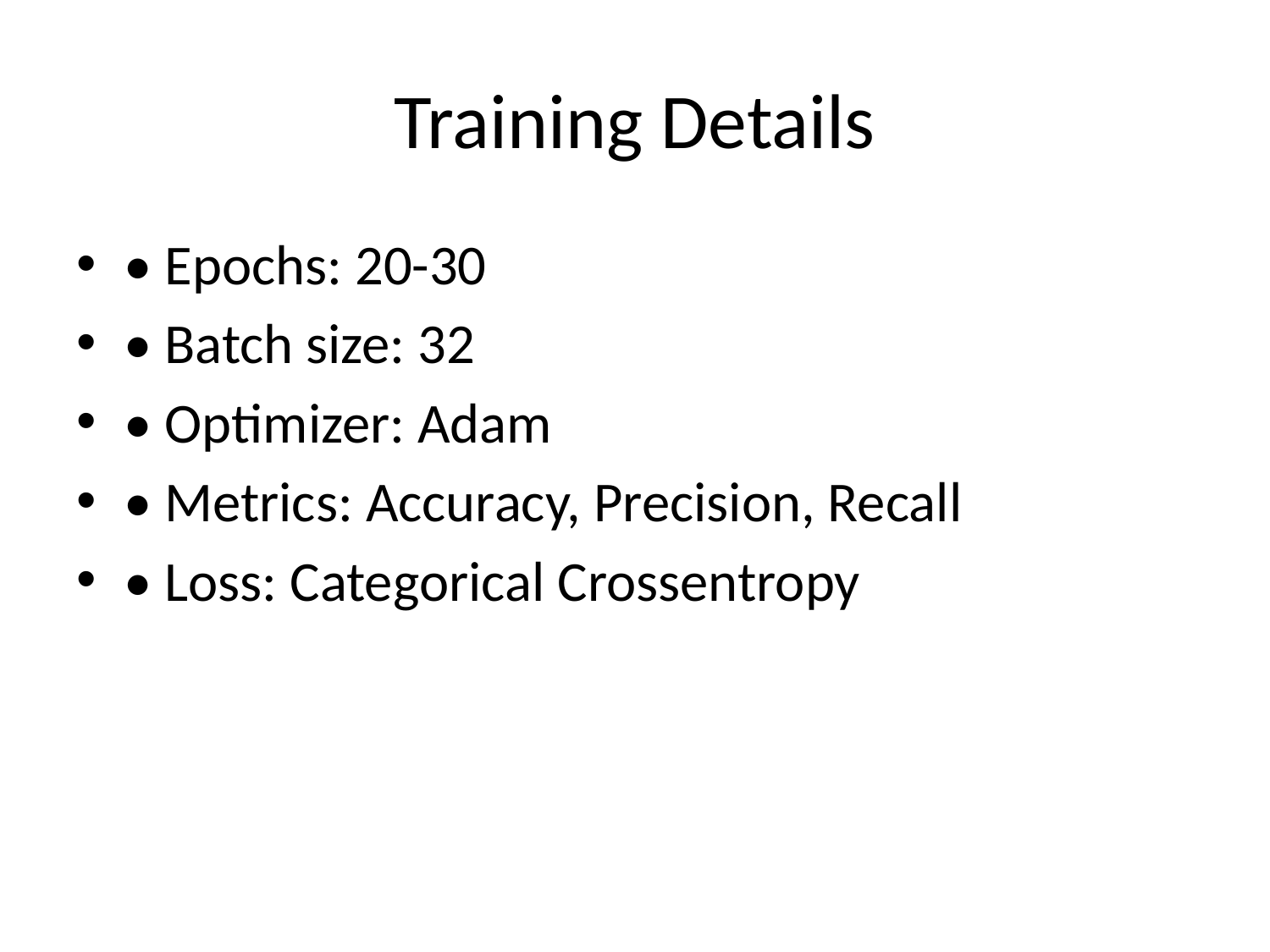

# Training Details
• Epochs: 20-30
• Batch size: 32
• Optimizer: Adam
• Metrics: Accuracy, Precision, Recall
• Loss: Categorical Crossentropy